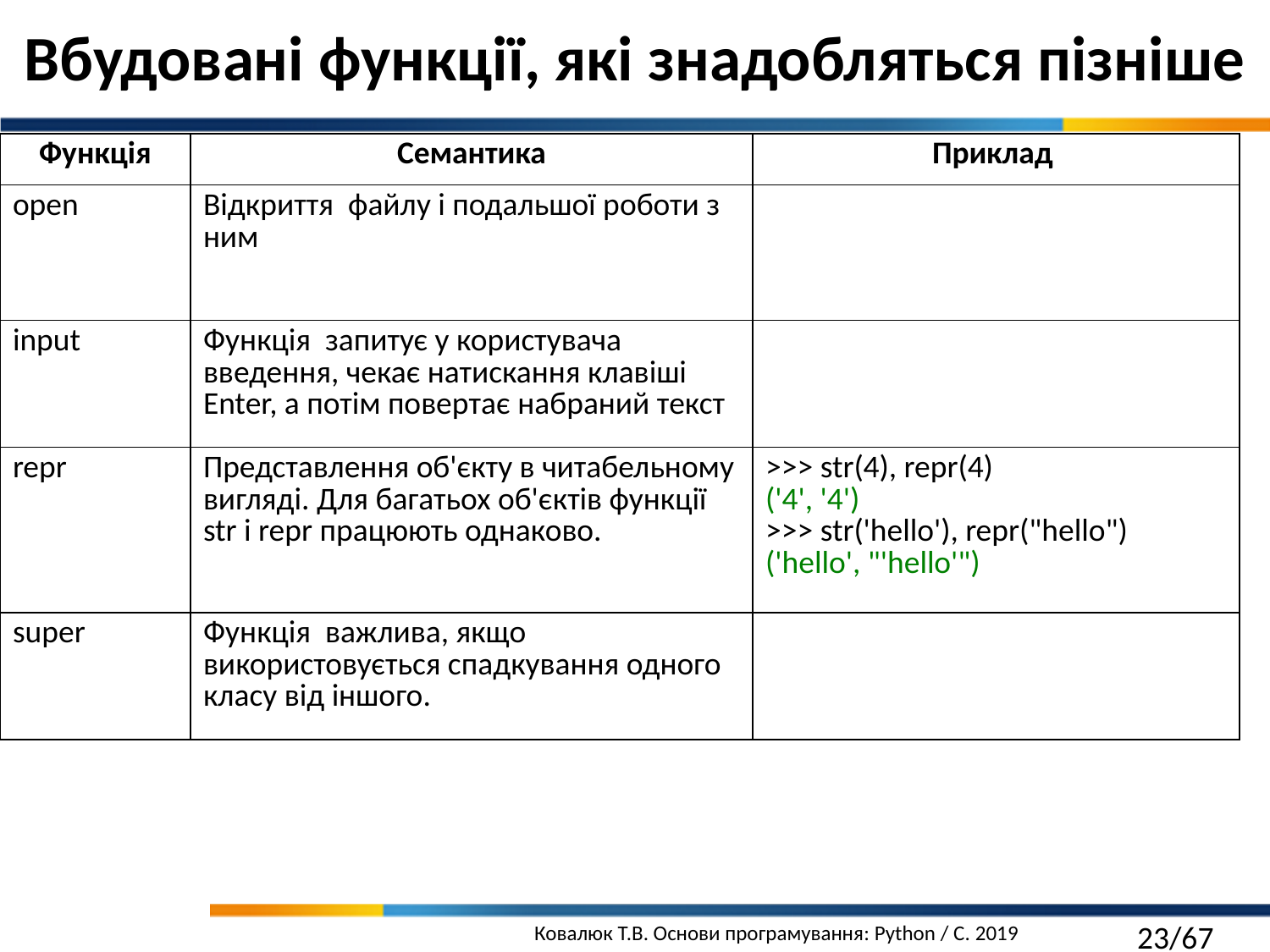

Вбудовані функції, які знадобляться пізніше

| Функція | Семантика | Приклад |
| --- | --- | --- |
| open | Відкриття файлу і подальшої роботи з ним |  |
| input | Функція запитує у користувача введення, чекає натискання клавіші Enter, а потім повертає набраний текст |  |
| repr | Представлення об'єкту в читабельному вигляді. Для багатьох об'єктів функції str і repr працюють однаково. | >>> str(4), repr(4) ('4', '4') >>> str('hello'), repr("hello") ('hello', "'hello'") |
| super | Функція важлива, якщо використовується спадкування одного класу від іншого. |  |